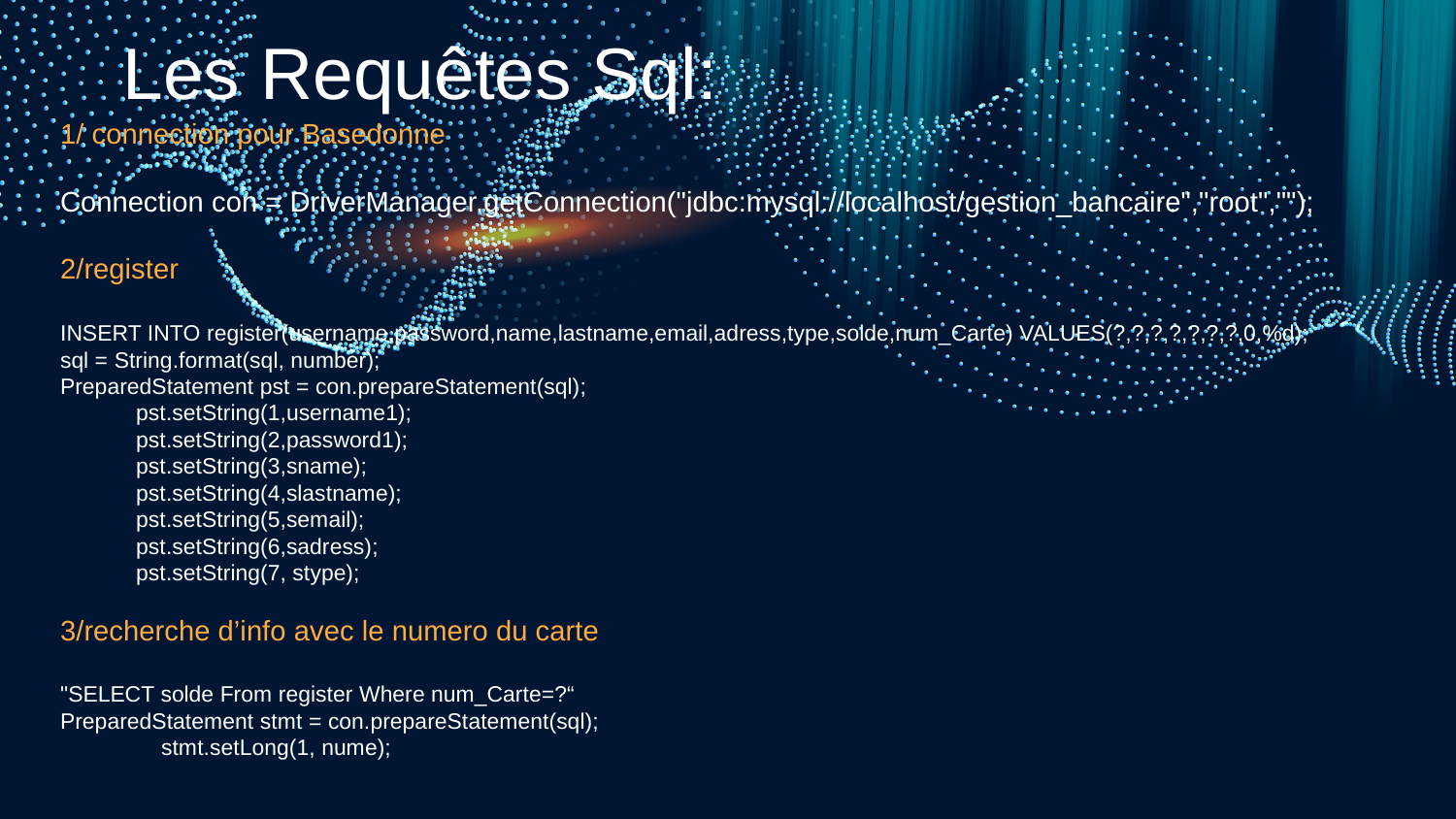

# Les Requêtes Sql:
1/ connection pour Basedonne

Connection con = DriverManager.getConnection("jdbc:mysql://localhost/gestion_bancaire","root","");

2/register

INSERT INTO register(username,password,name,lastname,email,adress,type,solde,num_Carte) VALUES(?,?,?,?,?,?,?,0,%d);
sql = String.format(sql, number);
PreparedStatement pst = con.prepareStatement(sql);
            pst.setString(1,username1);
            pst.setString(2,password1);
            pst.setString(3,sname);
            pst.setString(4,slastname);
            pst.setString(5,semail);
            pst.setString(6,sadress);
            pst.setString(7, stype);

3/recherche d’info avec le numero du carte

"SELECT solde From register Where num_Carte=?“
PreparedStatement stmt = con.prepareStatement(sql);
                stmt.setLong(1, nume);